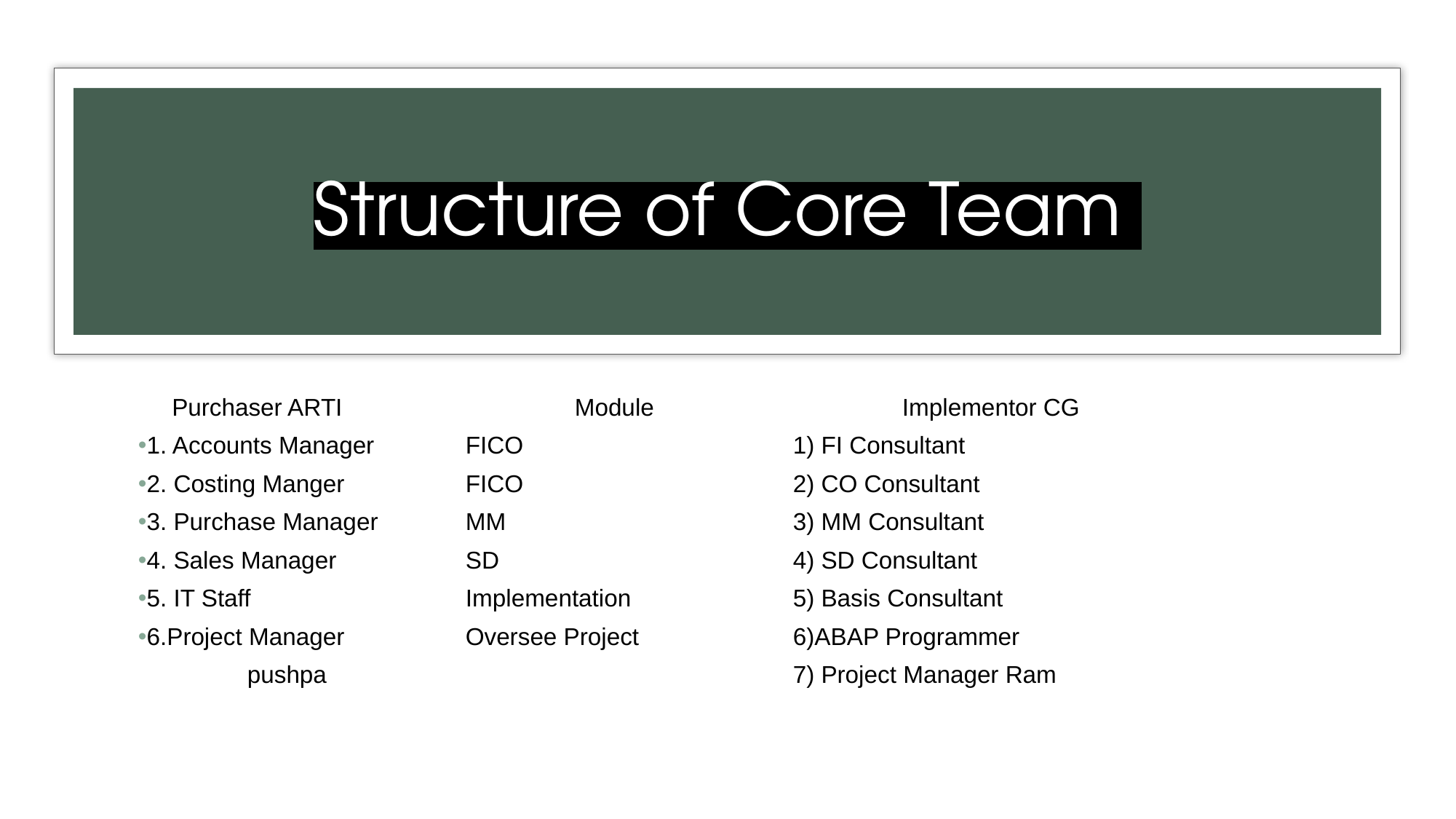

# Structure of Core Team
     Purchaser ARTI			Module	 		Implementor CG
1. Accounts Manager	FICO			1) FI Consultant
2. Costing Manger		FICO			2) CO Consultant
3. Purchase Manager	MM			3) MM Consultant
4. Sales Manager		SD			4) SD Consultant
5. IT Staff		Implementation		5) Basis Consultant
6.Project Manager		Oversee Project		6)ABAP Programmer
	pushpa					7) Project Manager Ram